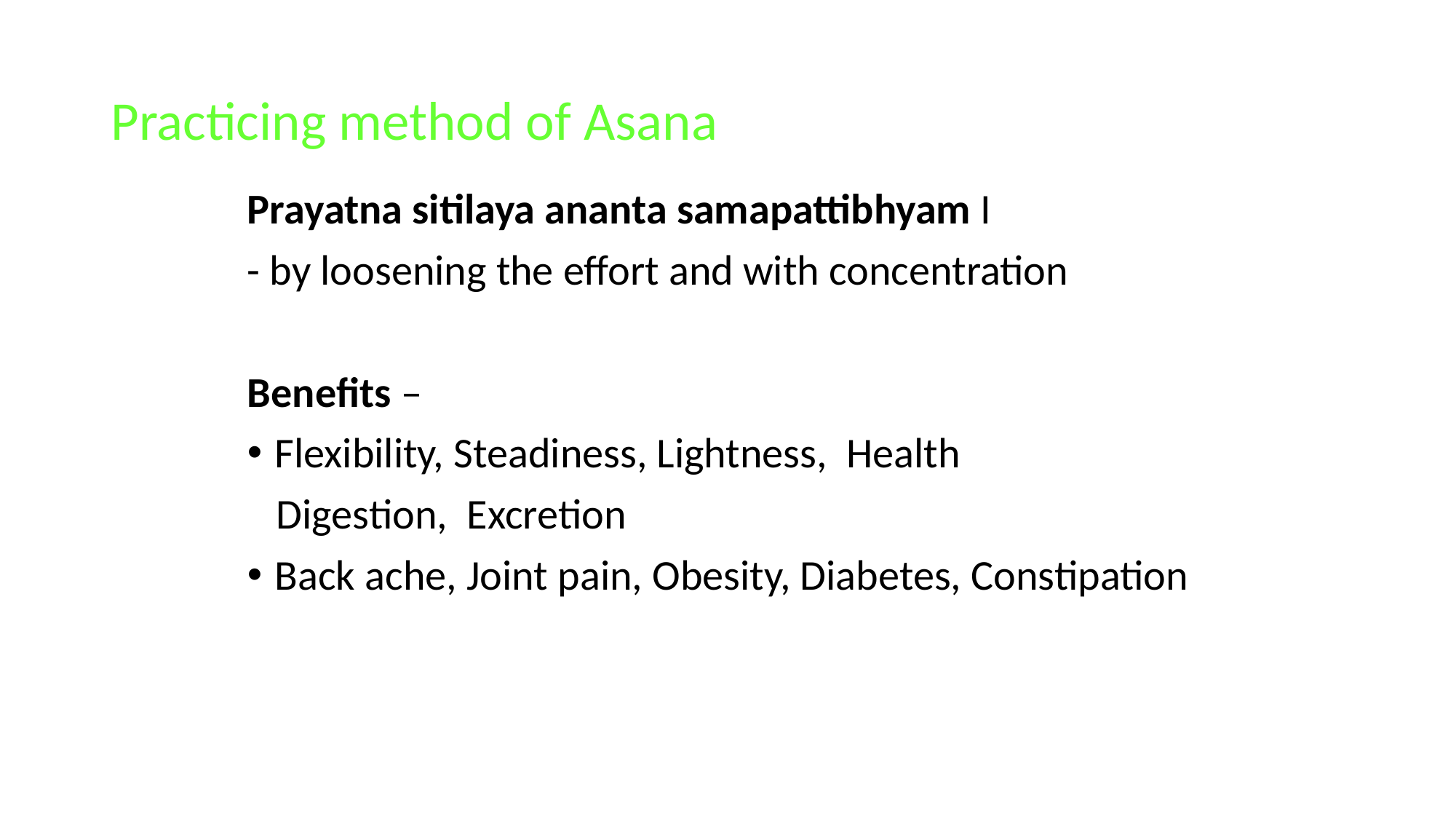

# Practicing method of Asana
Prayatna sitilaya ananta samapattibhyam I
- by loosening the effort and with concentration

Benefits –
Flexibility, Steadiness, Lightness,  Health
   Digestion,  Excretion
Back ache, Joint pain, Obesity, Diabetes, Constipation